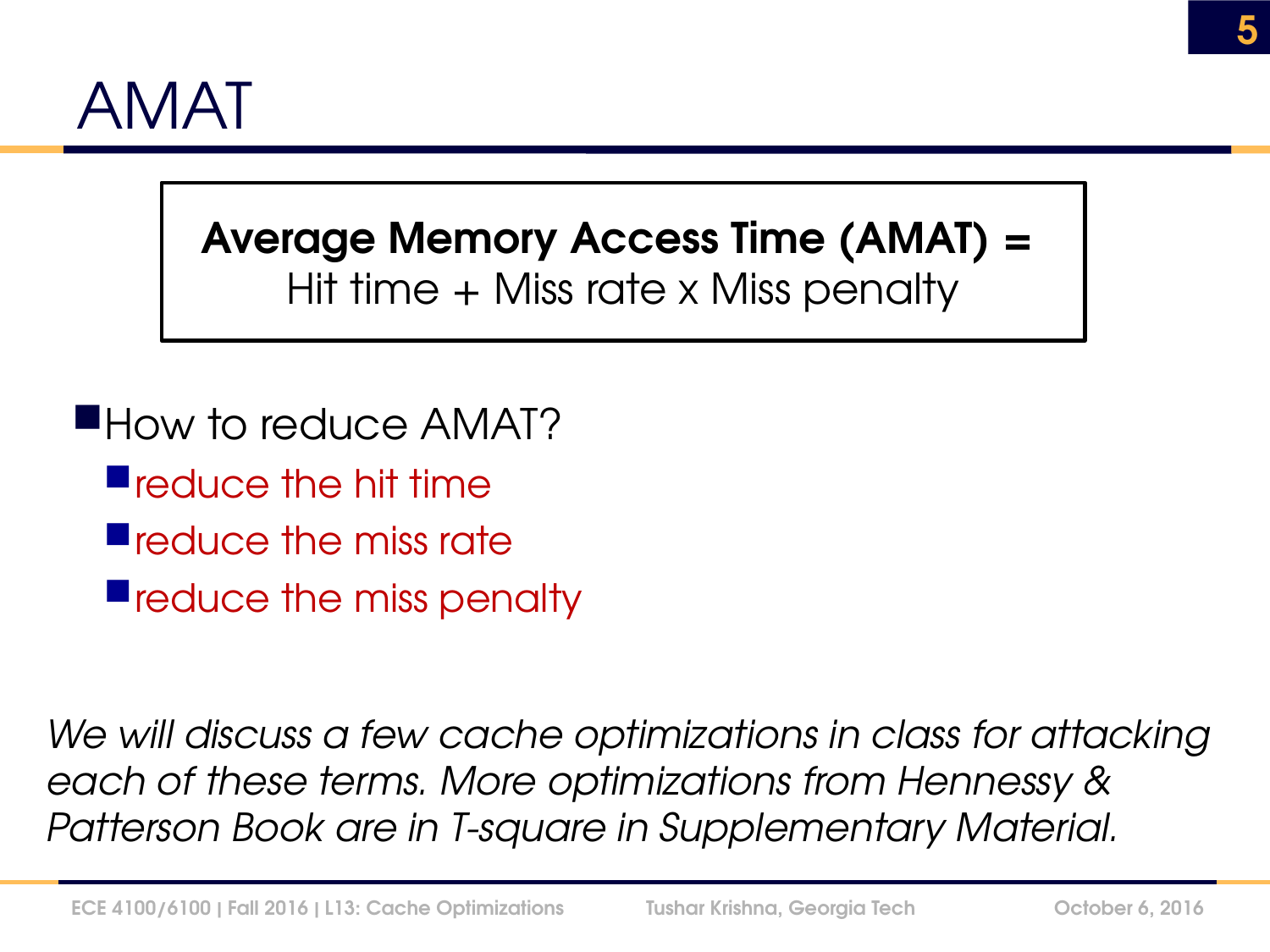

5
# AMAT
Average Memory Access Time (AMAT) =
Hit time + Miss rate x Miss penalty
How to reduce AMAT?
reduce the hit time
reduce the miss rate
reduce the miss penalty
We will discuss a few cache optimizations in class for attacking each of these terms. More optimizations from Hennessy & Patterson Book are in T-square in Supplementary Material.
ECE 4100/6100 | Fall 2016 | L13: Cache Optimizations               Tushar Krishna, Georgia Tech
October 6, 2016